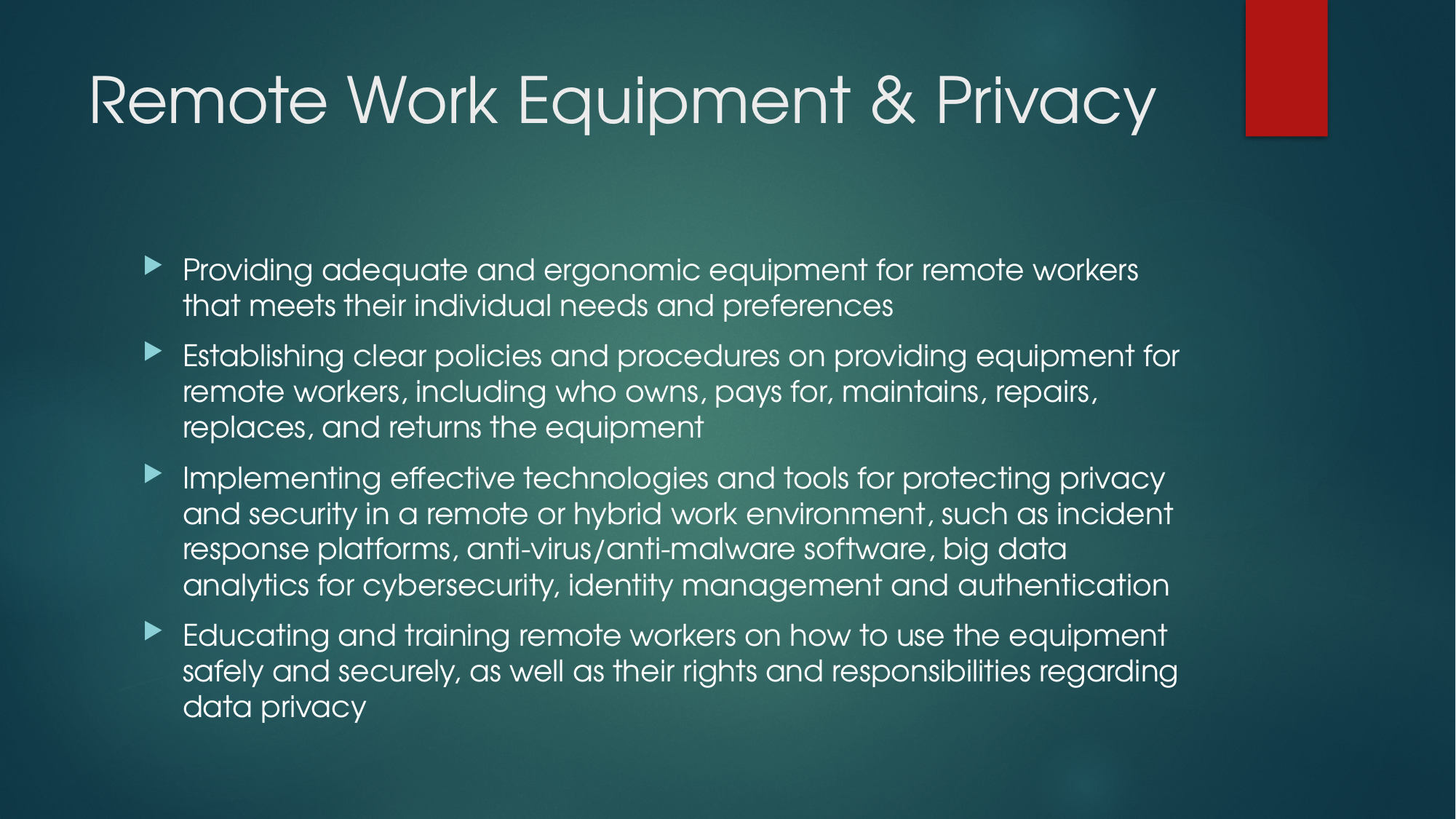

# Remote Work Equipment & Privacy
Providing adequate and ergonomic equipment for remote workers that meets their individual needs and preferences
Establishing clear policies and procedures on providing equipment for remote workers, including who owns, pays for, maintains, repairs, replaces, and returns the equipment
Implementing effective technologies and tools for protecting privacy and security in a remote or hybrid work environment, such as incident response platforms, anti-virus/anti-malware software, big data analytics for cybersecurity, identity management and authentication
Educating and training remote workers on how to use the equipment safely and securely, as well as their rights and responsibilities regarding data privacy